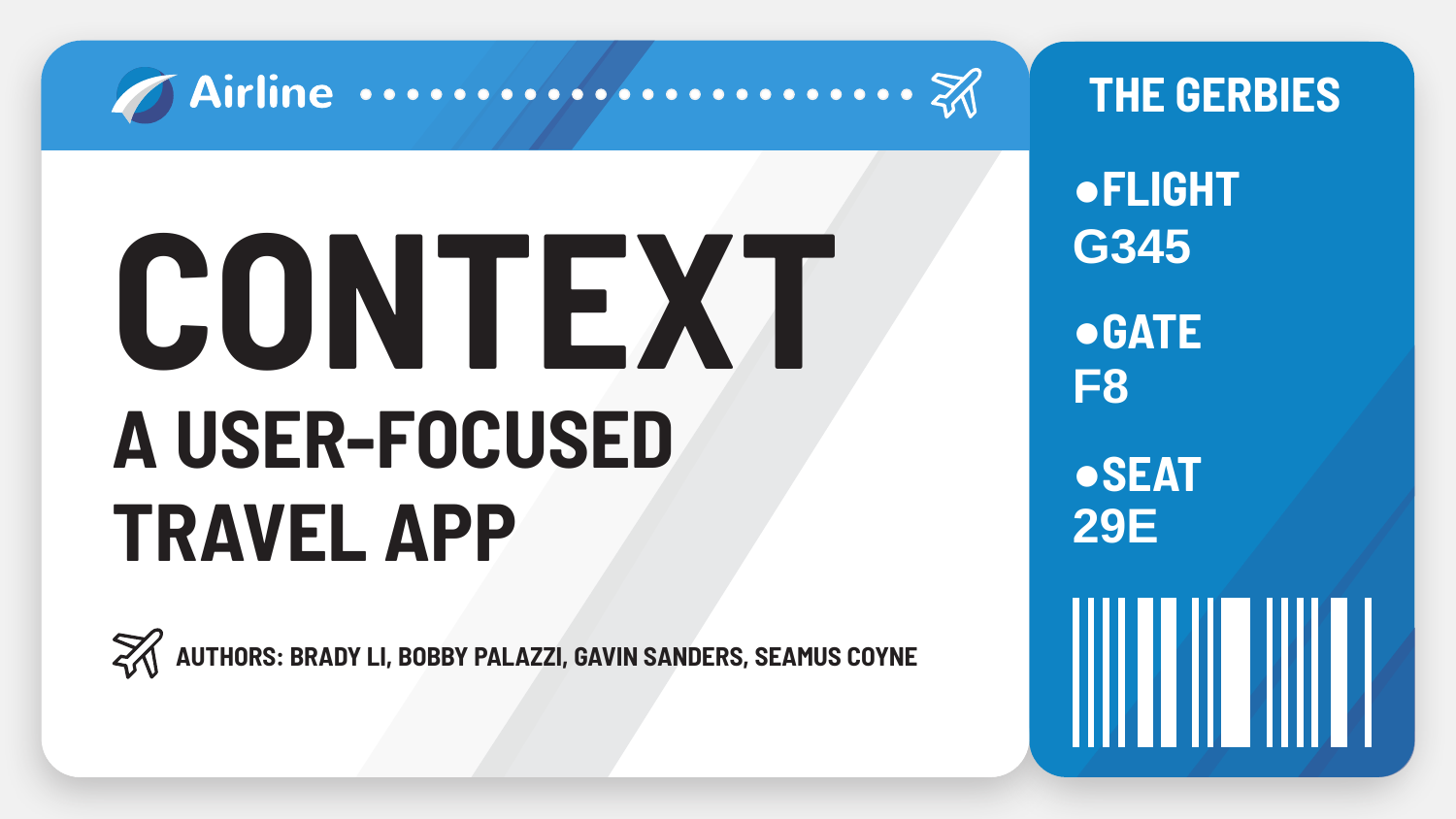

THE GERBIES

FLIGHT
# CONTEXT
A USER-FOCUSED TRAVEL APP
G345
GATE
F8
SEAT
29E

AUTHORS: BRADY LI, BOBBY PALAZZI, GAVIN SANDERS, SEAMUS COYNE